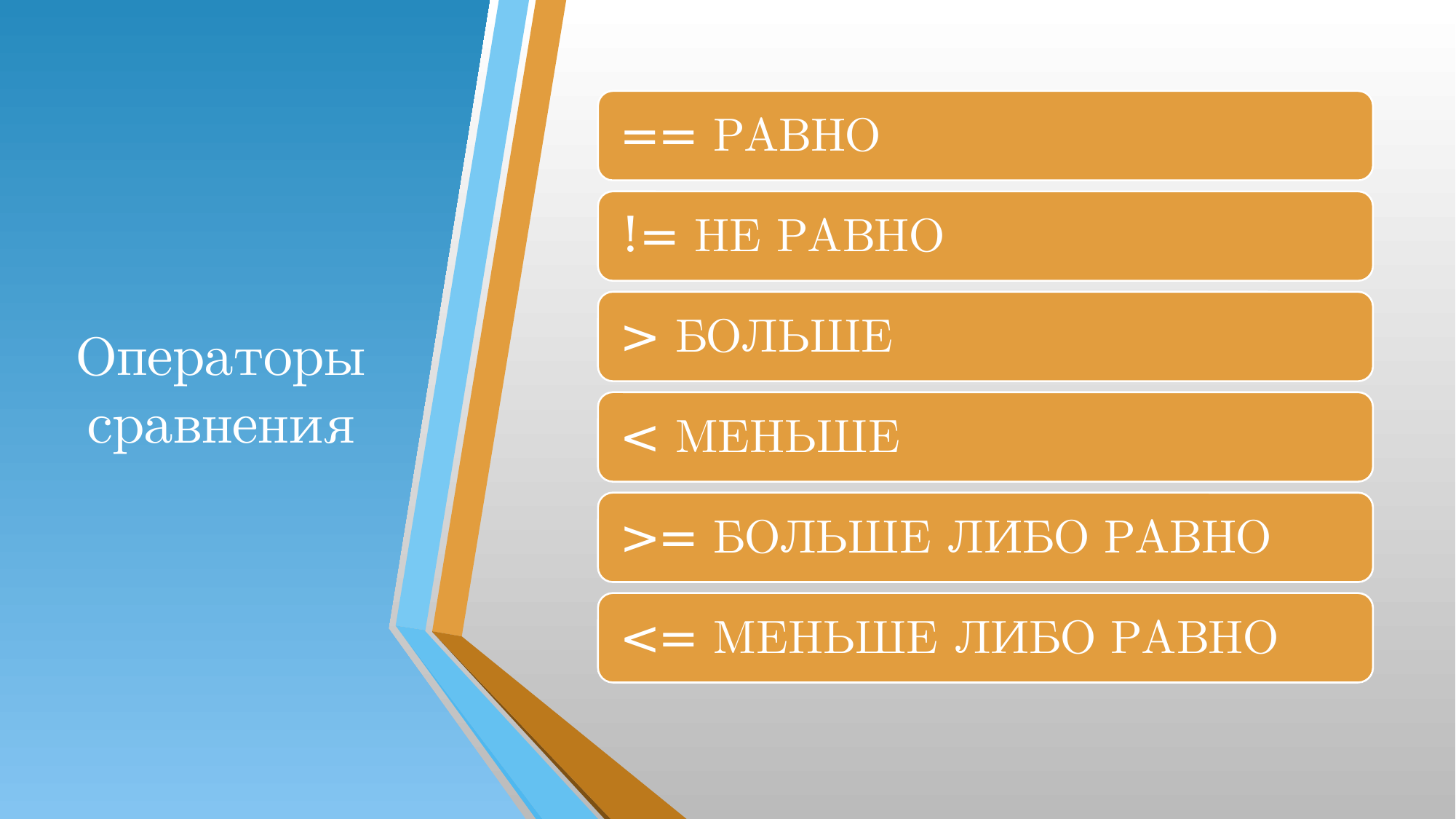

# Операторы сравнения
== равно
!= не равно
> больше
< меньше
>= больше либо равно
<= меньше либо равно